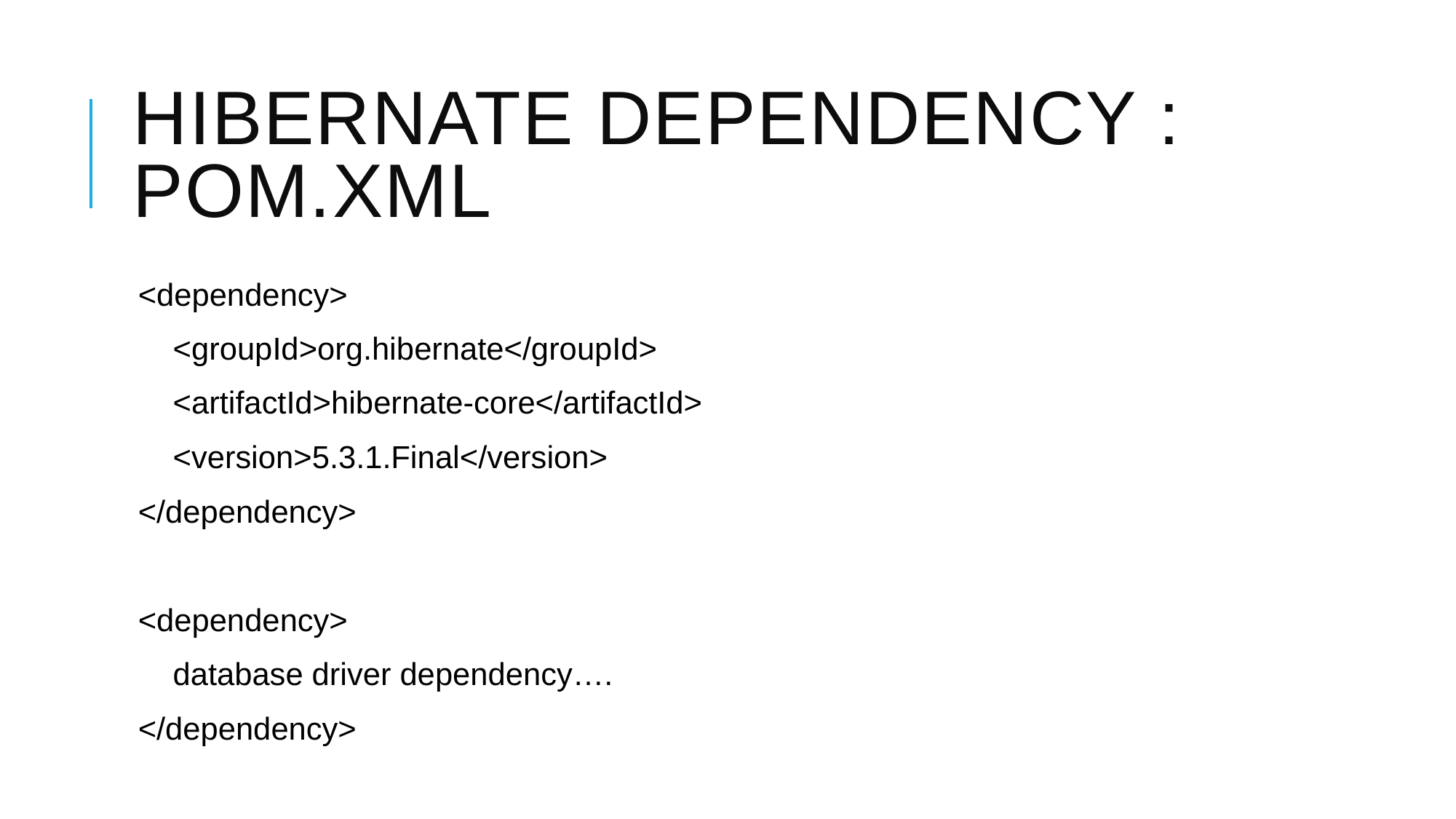

# Hibernate dependency : pom.xml
<dependency>
    <groupId>org.hibernate</groupId>
    <artifactId>hibernate-core</artifactId>
    <version>5.3.1.Final</version>
</dependency>

<dependency>
    database driver dependency….
</dependency>